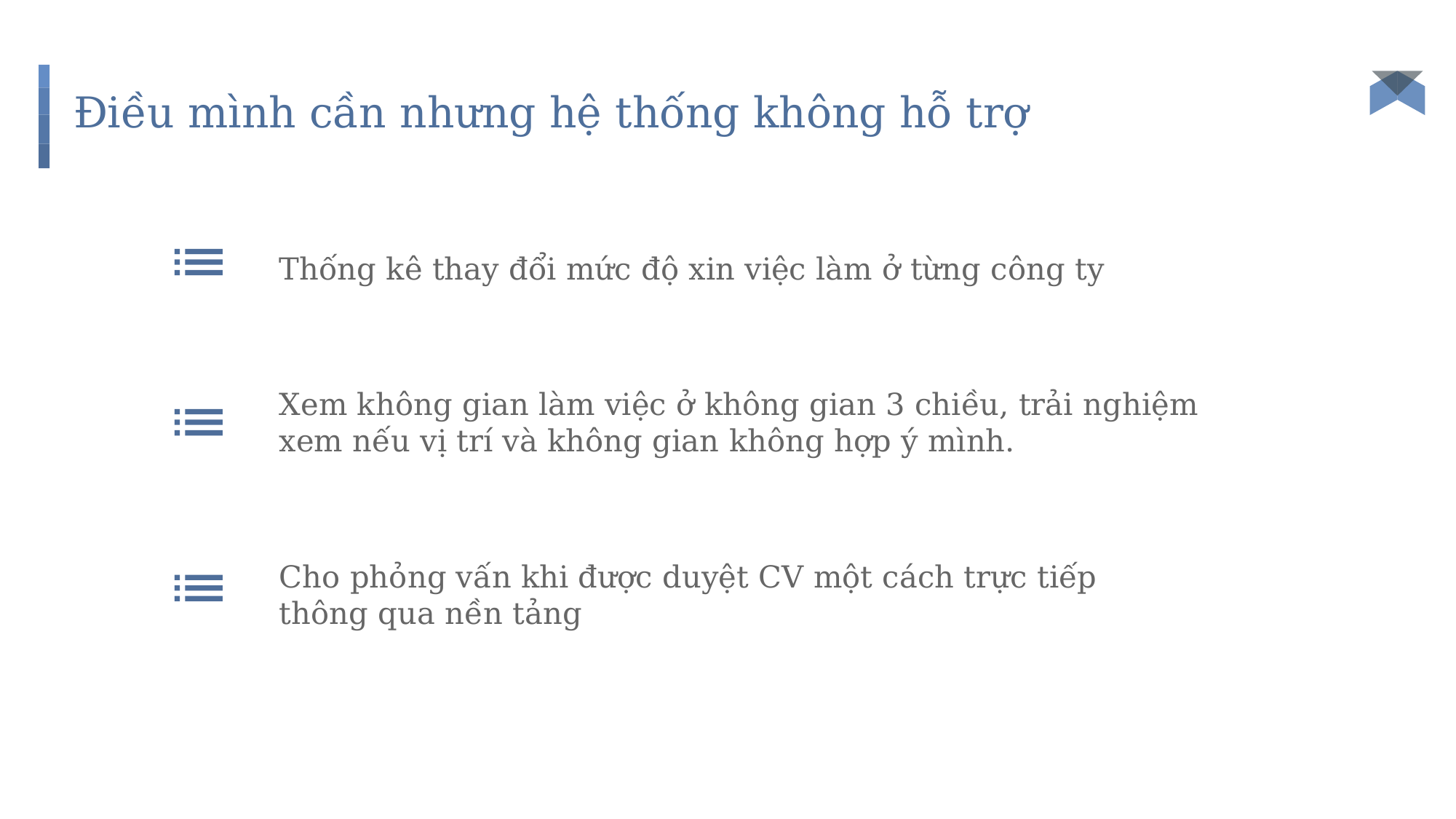

# Điều mình cần nhưng hệ thống không hỗ trợ
Thống kê thay đổi mức độ xin việc làm ở từng công ty

Xem không gian làm việc ở không gian 3 chiều, trải nghiệm xem nếu vị trí và không gian không hợp ý mình.

Cho phỏng vấn khi được duyệt CV một cách trực tiếp thông qua nền tảng